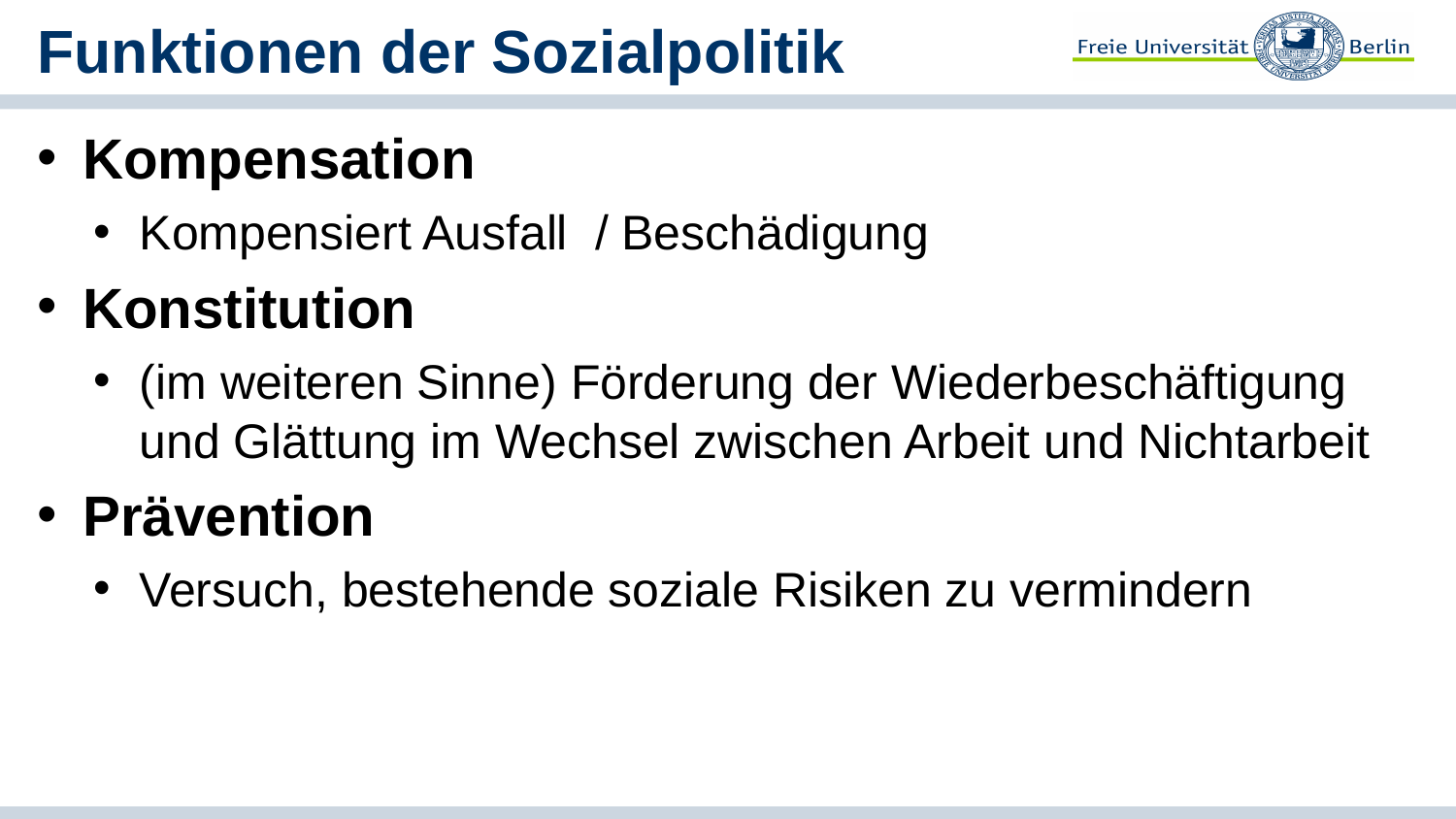

# Funktionen der Sozialpolitik
Kompensation
Kompensiert Ausfall  / Beschädigung
Konstitution
(im weiteren Sinne) Förderung der Wiederbeschäftigung und Glättung im Wechsel zwischen Arbeit und Nichtarbeit
Prävention
Versuch, bestehende soziale Risiken zu vermindern